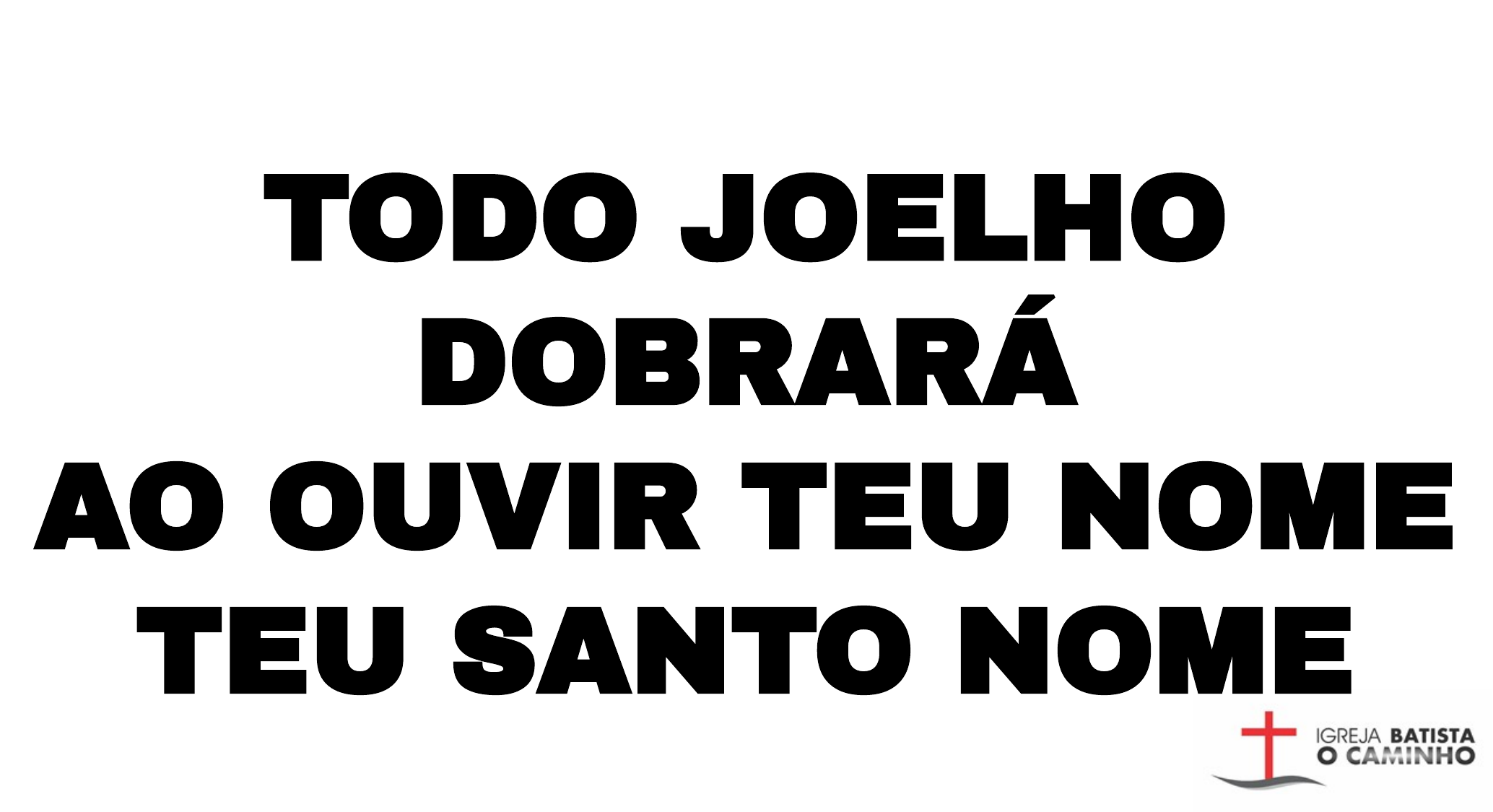

TODO JOELHO DOBRARÁ
AO OUVIR TEU NOME
TEU SANTO NOME